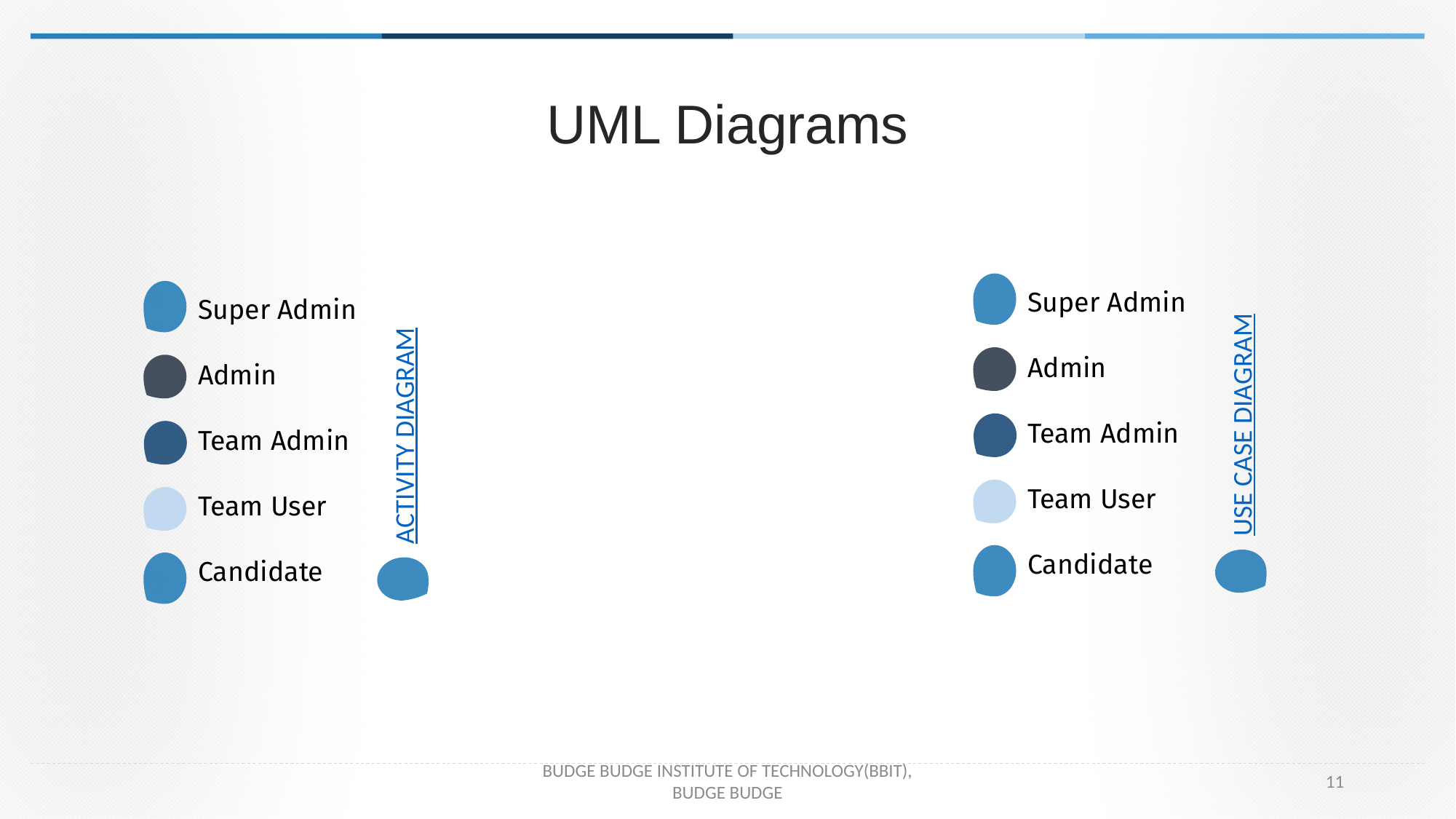

UML Diagrams

Super Admin

Admin

Team Admin

Team User

Candidate

Super Admin

Admin

Team Admin

Team User

Candidate

USE CASE DIAGRAM
ACTIVITY DIAGRAM

BUDGE BUDGE INSTITUTE OF TECHNOLOGY(BBIT),
BUDGE BUDGE
11